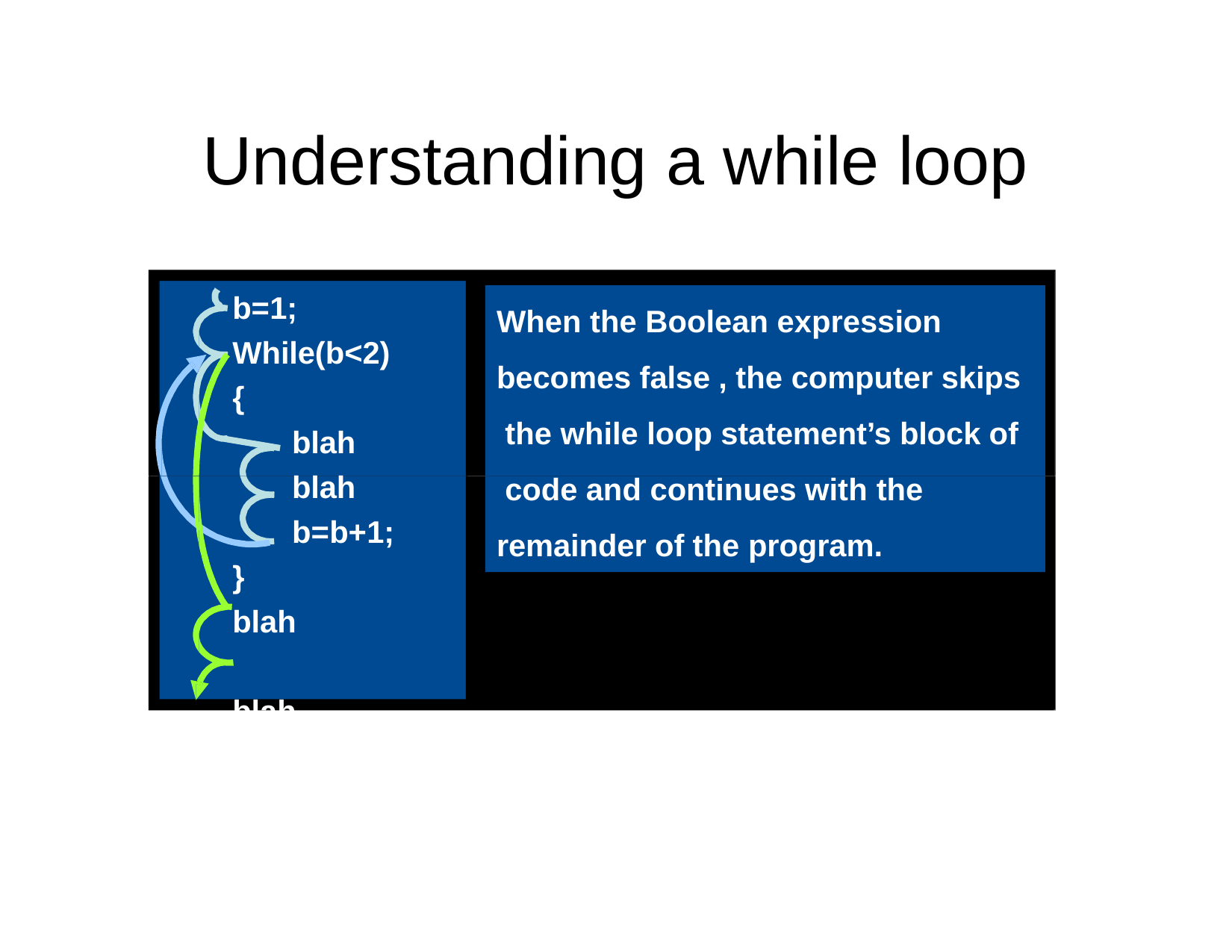

# Understanding a while loop

b=1;
While(b<2)
{
blah  blah  b=b+1;
}
blah  blah

When the Boolean expression  becomes false , the computer skips  the while loop statement’s block of  code and continues with the  remainder of the program.